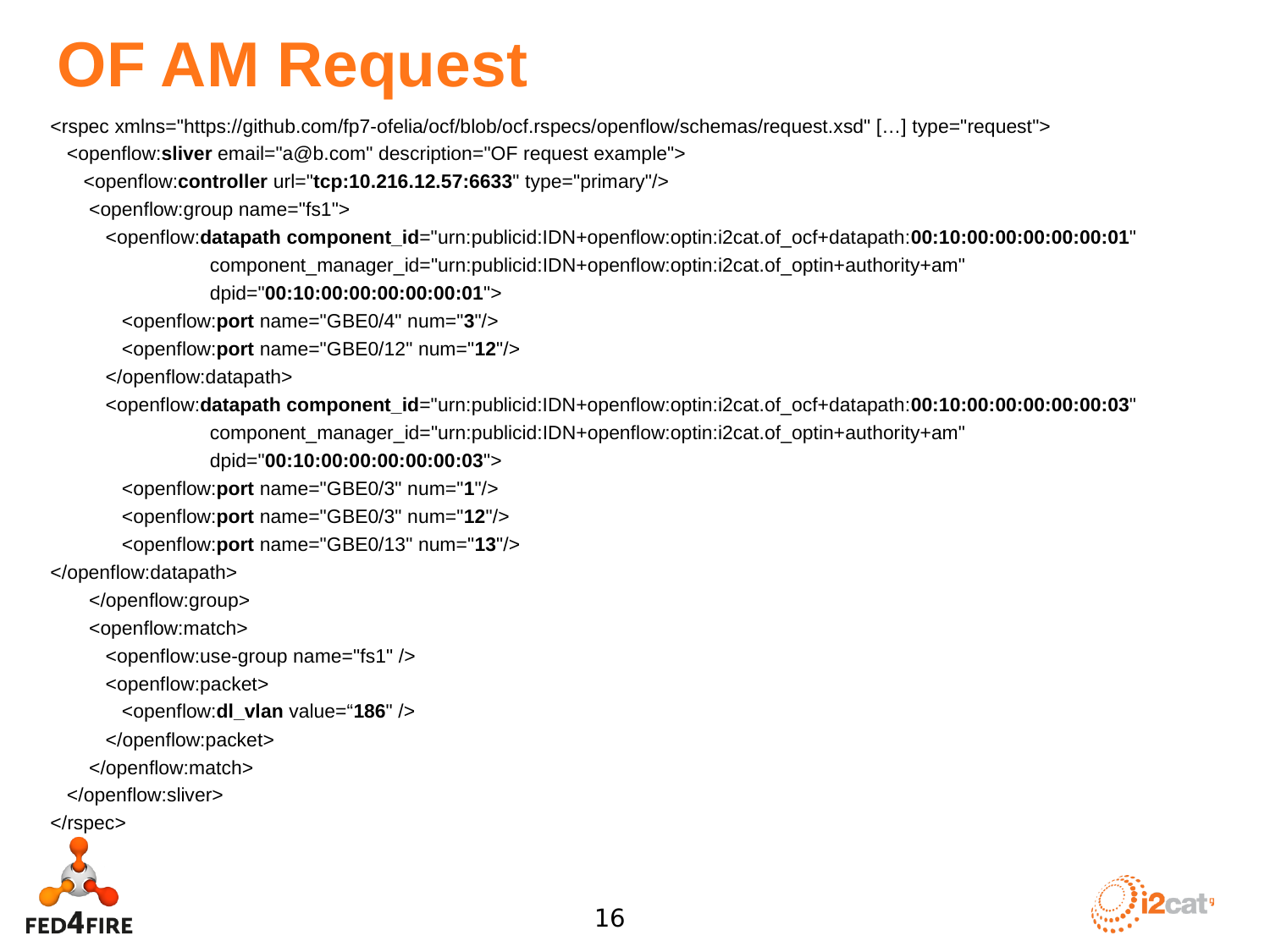

# OF AM Request
<rspec xmlns="https://github.com/fp7-ofelia/ocf/blob/ocf.rspecs/openflow/schemas/request.xsd" […] type="request">
   <openflow:sliver email="a@b.com" description="OF request example">
      <openflow:controller url="tcp:10.216.12.57:6633" type="primary"/>
       <openflow:group name="fs1">
          <openflow:datapath component_id="urn:publicid:IDN+openflow:optin:i2cat.of_ocf+datapath:00:10:00:00:00:00:00:01"
                             component_manager_id="urn:publicid:IDN+openflow:optin:i2cat.of_optin+authority+am"
                             dpid="00:10:00:00:00:00:00:01">
             <openflow:port name="GBE0/4" num="3"/>
             <openflow:port name="GBE0/12" num="12"/>
          </openflow:datapath>
          <openflow:datapath component_id="urn:publicid:IDN+openflow:optin:i2cat.of_ocf+datapath:00:10:00:00:00:00:00:03"
                             component_manager_id="urn:publicid:IDN+openflow:optin:i2cat.of_optin+authority+am"
                             dpid="00:10:00:00:00:00:00:03">
             <openflow:port name="GBE0/3" num="1"/>
             <openflow:port name="GBE0/3" num="12"/>
             <openflow:port name="GBE0/13" num="13"/>
</openflow:datapath>
       </openflow:group>
       <openflow:match>
          <openflow:use-group name="fs1" />
          <openflow:packet>
             <openflow:dl_vlan value=“186" />
          </openflow:packet>
       </openflow:match>
   </openflow:sliver>
</rspec>